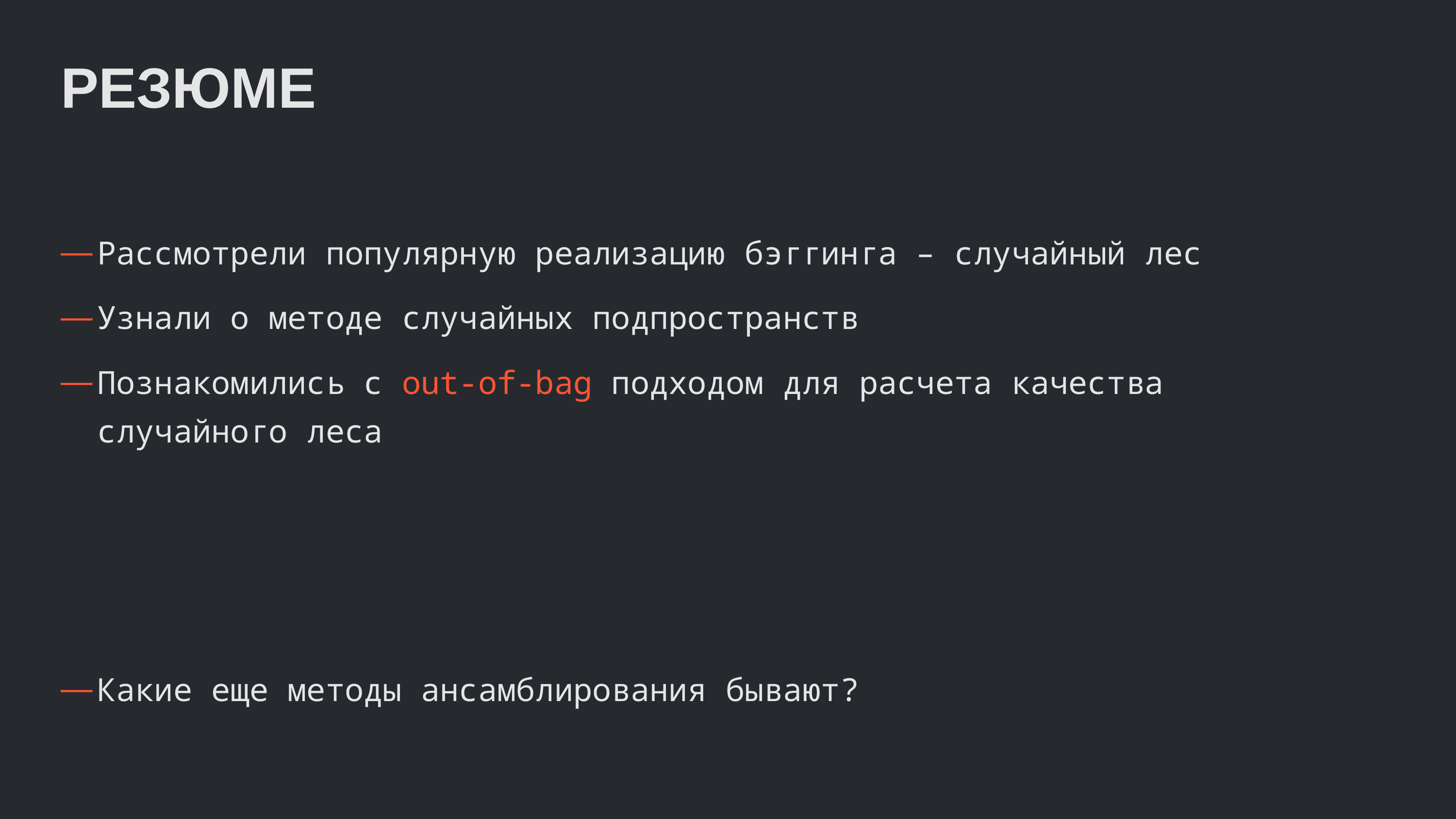

РЕЗЮМЕ
Рассмотрели популярную реализацию бэггинга – случайный лес
Узнали о методе случайных подпространств
Познакомились с out-of-bag подходом для расчета качества случайного леса

Какие еще методы ансамблирования бывают?